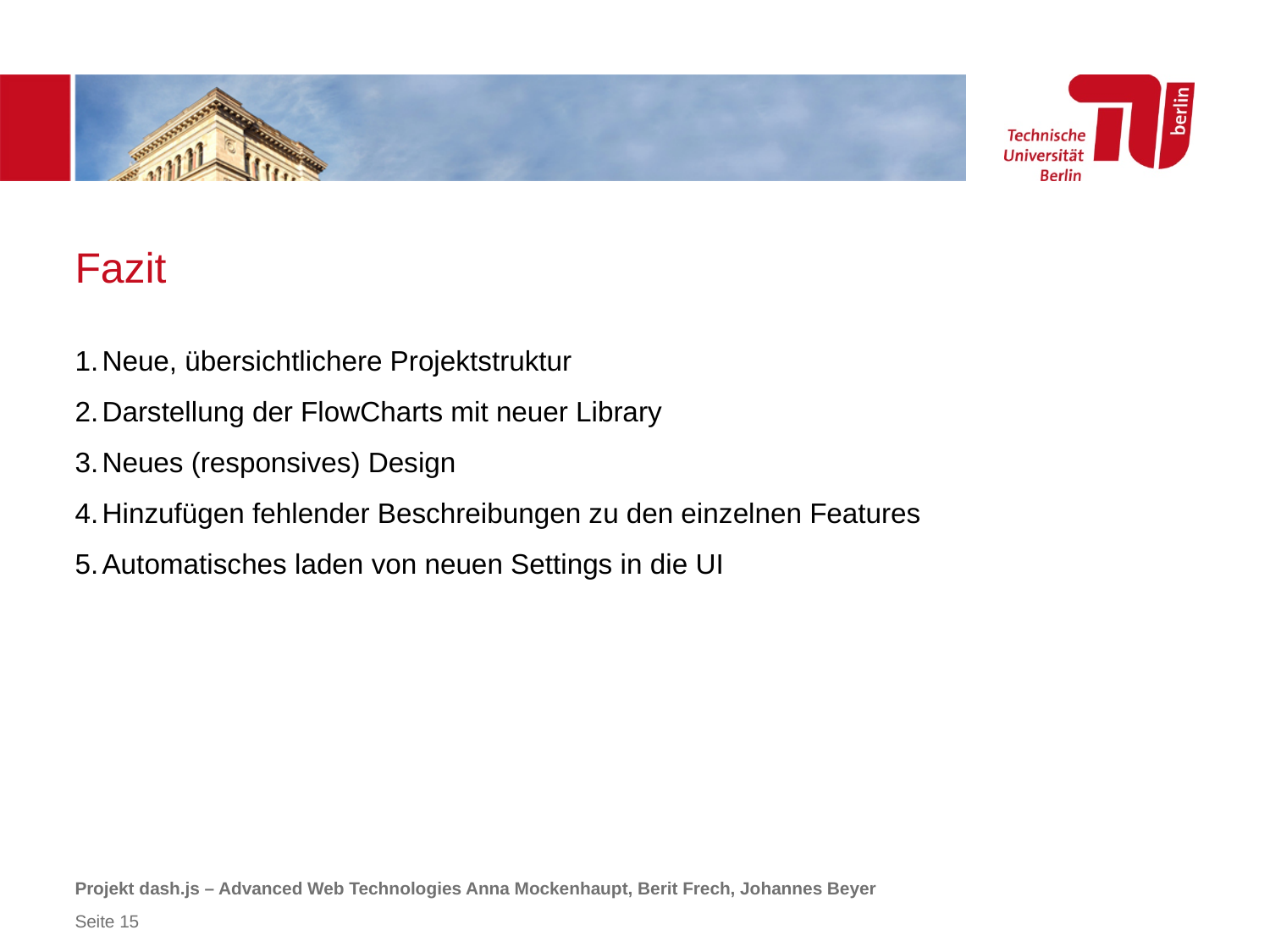

# Fazit
Neue, übersichtlichere Projektstruktur
Darstellung der FlowCharts mit neuer Library
Neues (responsives) Design
Hinzufügen fehlender Beschreibungen zu den einzelnen Features
Automatisches laden von neuen Settings in die UI

Projekt dash.js – Advanced Web Technologies Anna Mockenhaupt, Berit Frech, Johannes Beyer
Seite 15